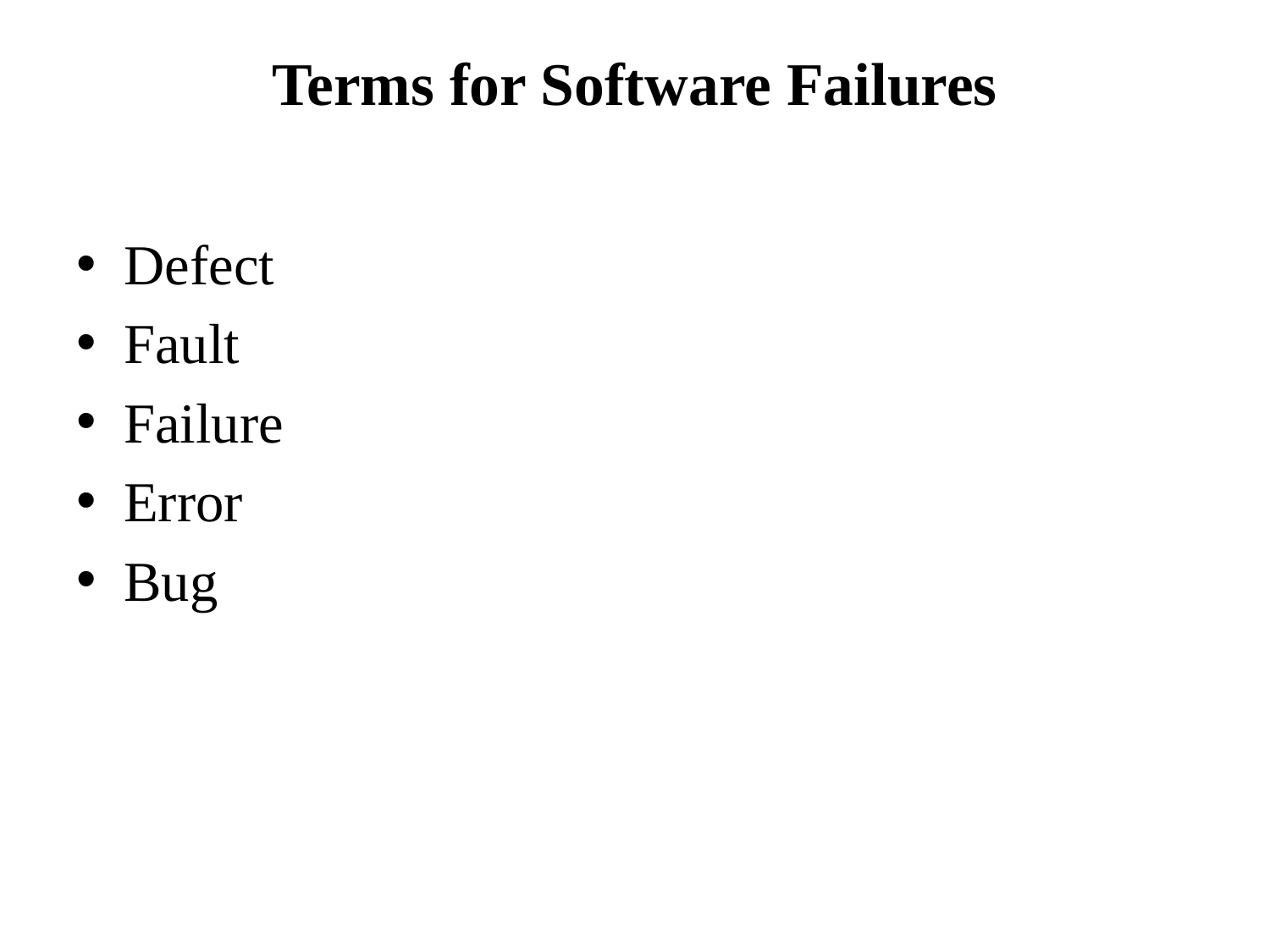

# Terms for Software Failures
Defect
Fault
Failure
Error
Bug